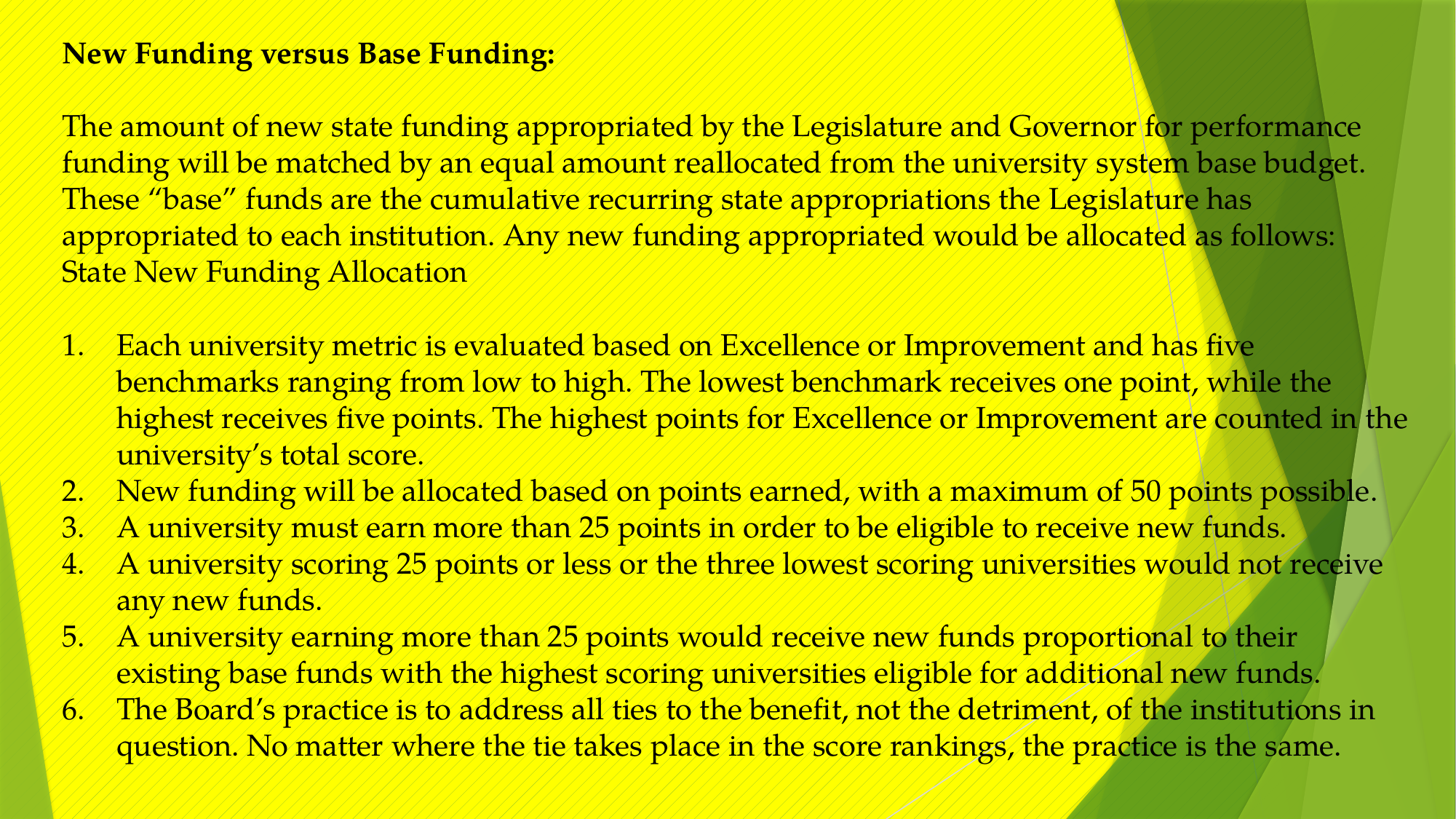

New Funding versus Base Funding:

The amount of new state funding appropriated by the Legislature and Governor for performance funding will be matched by an equal amount reallocated from the university system base budget. These “base” funds are the cumulative recurring state appropriations the Legislature has appropriated to each institution. Any new funding appropriated would be allocated as follows:
State New Funding Allocation

Each university metric is evaluated based on Excellence or Improvement and has five benchmarks ranging from low to high. The lowest benchmark receives one point, while the highest receives five points. The highest points for Excellence or Improvement are counted in the university’s total score.
New funding will be allocated based on points earned, with a maximum of 50 points possible.
A university must earn more than 25 points in order to be eligible to receive new funds.
A university scoring 25 points or less or the three lowest scoring universities would not receive any new funds.
A university earning more than 25 points would receive new funds proportional to their existing base funds with the highest scoring universities eligible for additional new funds.
The Board’s practice is to address all ties to the benefit, not the detriment, of the institutions in question. No matter where the tie takes place in the score rankings, the practice is the same.